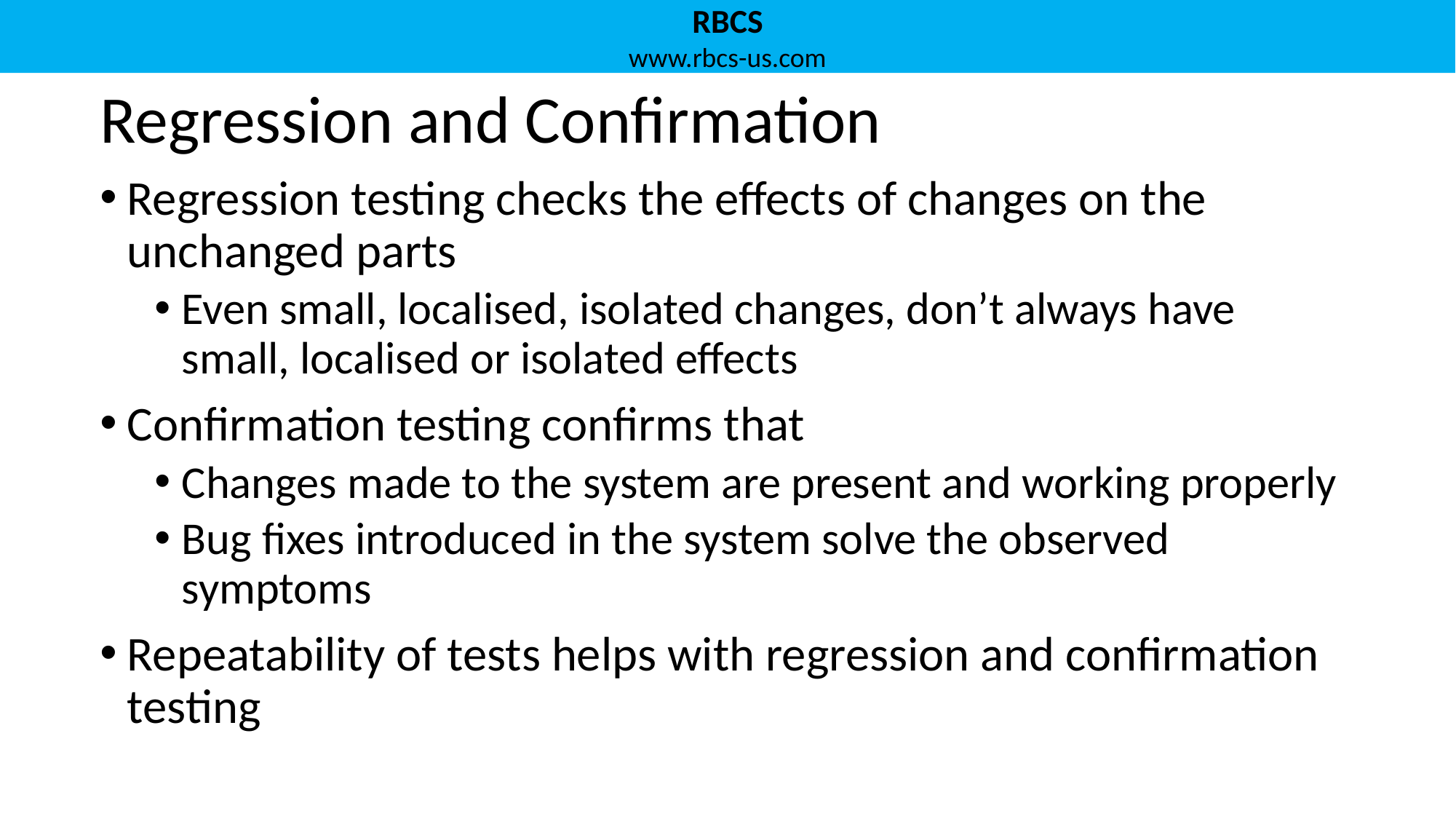

# Regression and Confirmation
Regression testing checks the effects of changes on the unchanged parts
Even small, localised, isolated changes, don’t always have small, localised or isolated effects
Confirmation testing confirms that
Changes made to the system are present and working properly
Bug fixes introduced in the system solve the observed symptoms
Repeatability of tests helps with regression and confirmation testing